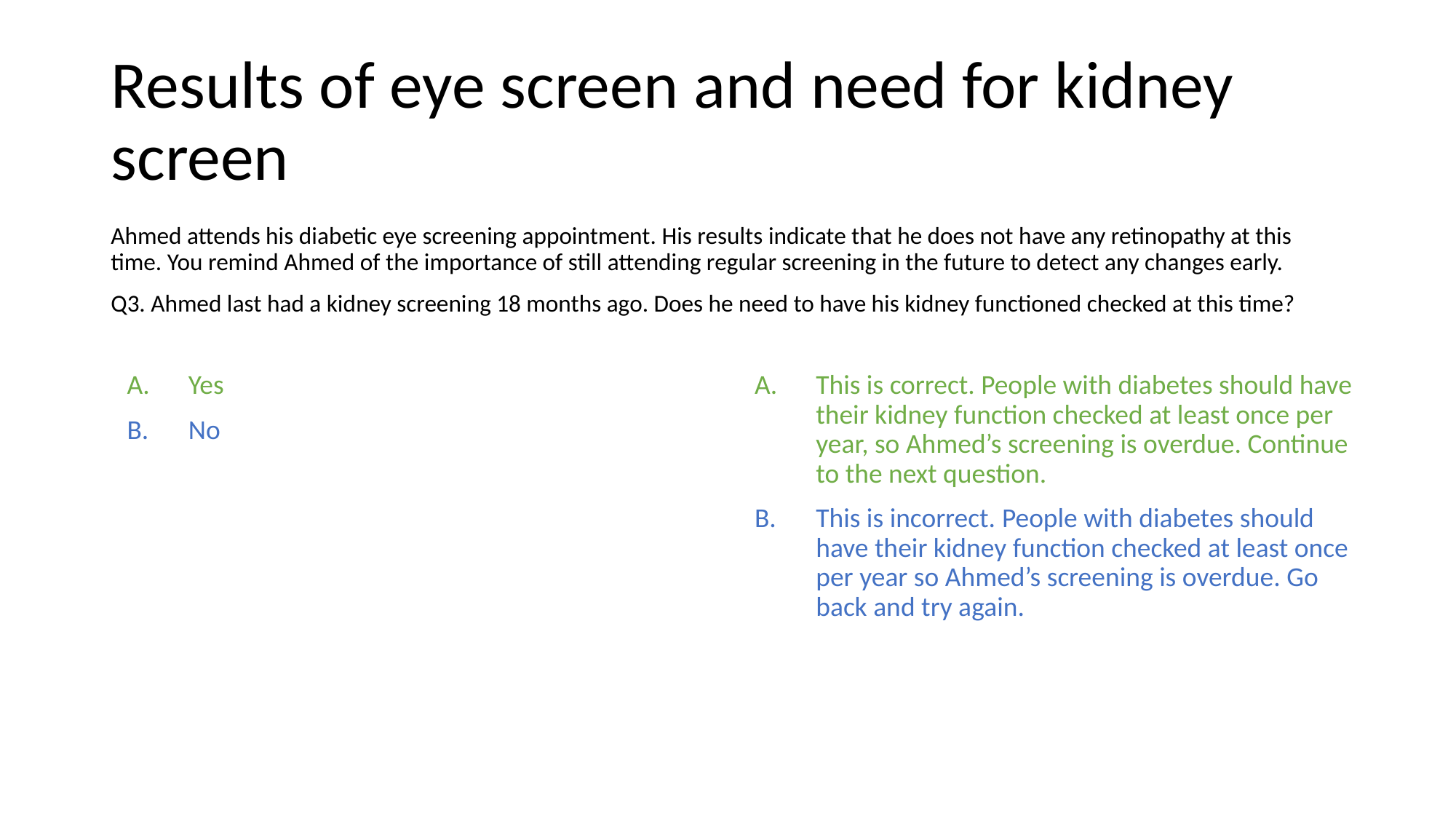

# Results of eye screen and need for kidney screen
Ahmed attends his diabetic eye screening appointment. His results indicate that he does not have any retinopathy at this time. You remind Ahmed of the importance of still attending regular screening in the future to detect any changes early.
Q3. Ahmed last had a kidney screening 18 months ago. Does he need to have his kidney functioned checked at this time?

This is correct. People with diabetes should have their kidney function checked at least once per year, so Ahmed’s screening is overdue. Continue to the next question.
This is incorrect. People with diabetes should have their kidney function checked at least once per year so Ahmed’s screening is overdue. Go back and try again.

Yes
No